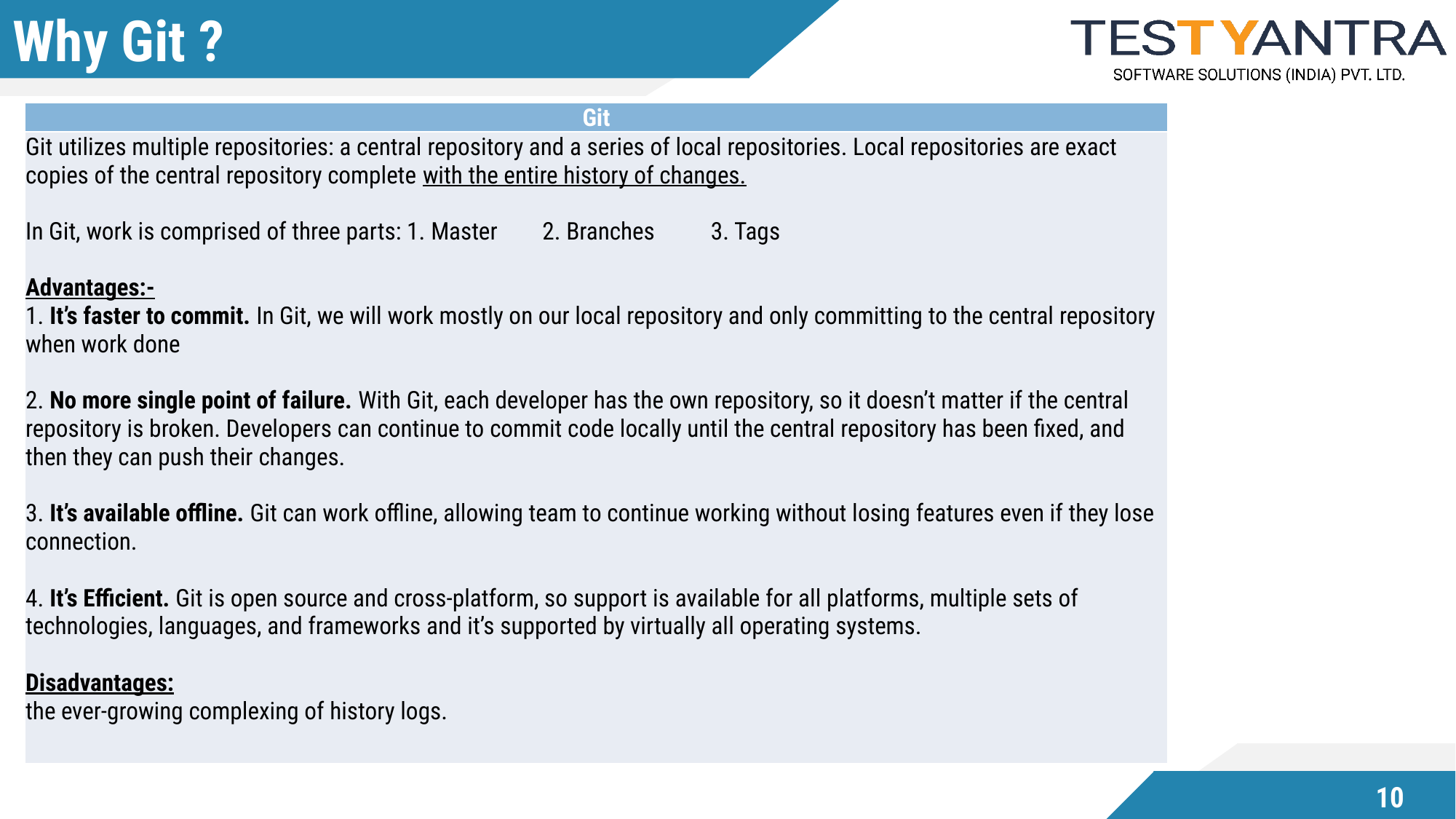

# Why Git ?
| Git |
| --- |
| Git utilizes multiple repositories: a central repository and a series of local repositories. Local repositories are exact copies of the central repository complete with the entire history of changes. In Git, work is comprised of three parts: 1. Master 2. Branches 3. Tags Advantages:- 1. It’s faster to commit. In Git, we will work mostly on our local repository and only committing to the central repository when work done 2. No more single point of failure. With Git, each developer has the own repository, so it doesn’t matter if the central repository is broken. Developers can continue to commit code locally until the central repository has been fixed, and then they can push their changes. 3. It’s available offline. Git can work offline, allowing team to continue working without losing features even if they lose connection. 4. It’s Efficient. Git is open source and cross-platform, so support is available for all platforms, multiple sets of technologies, languages, and frameworks and it’s supported by virtually all operating systems. Disadvantages: the ever-growing complexing of history logs. |
10